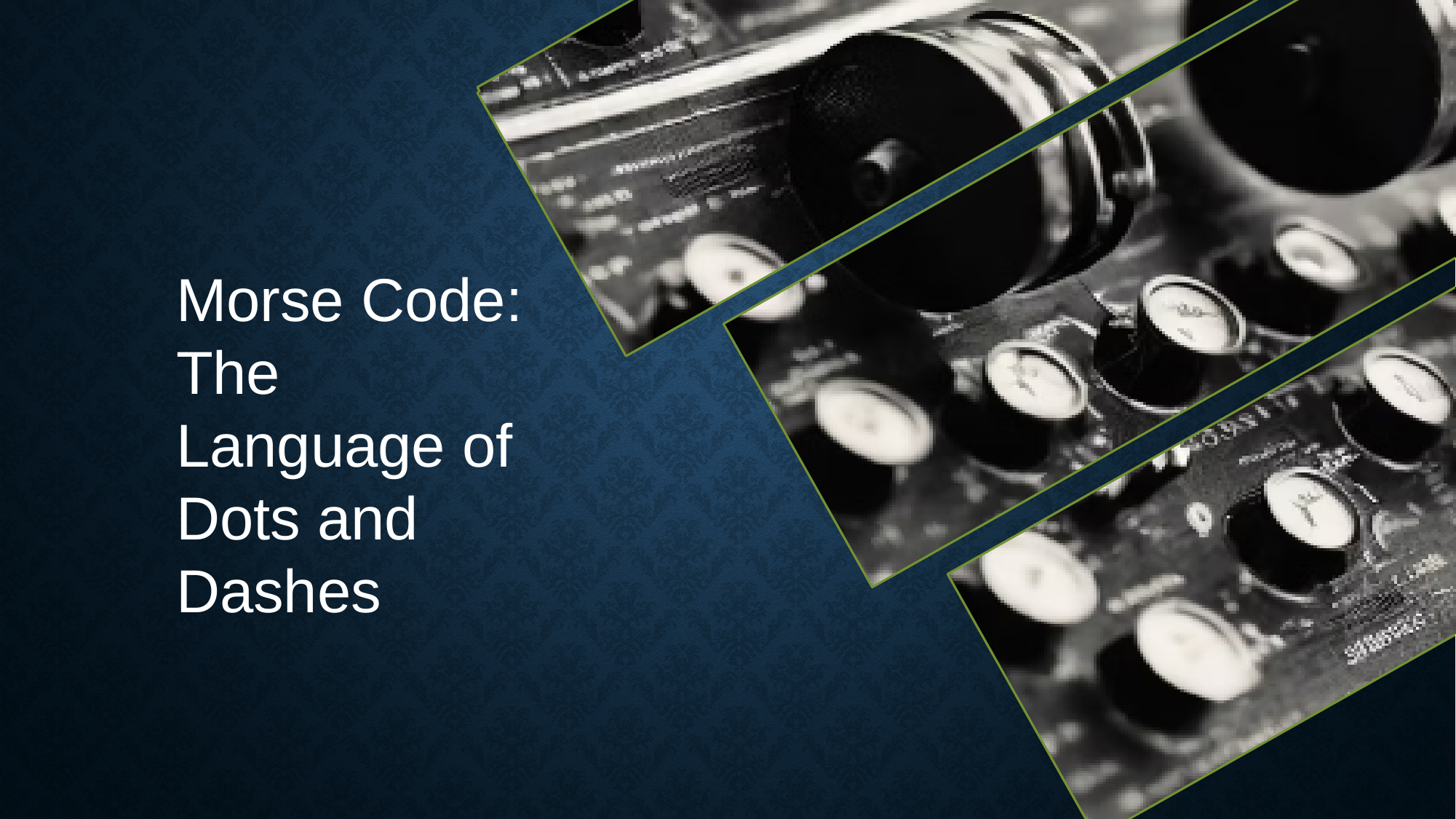

Morse Code: The Language of Dots and Dashes